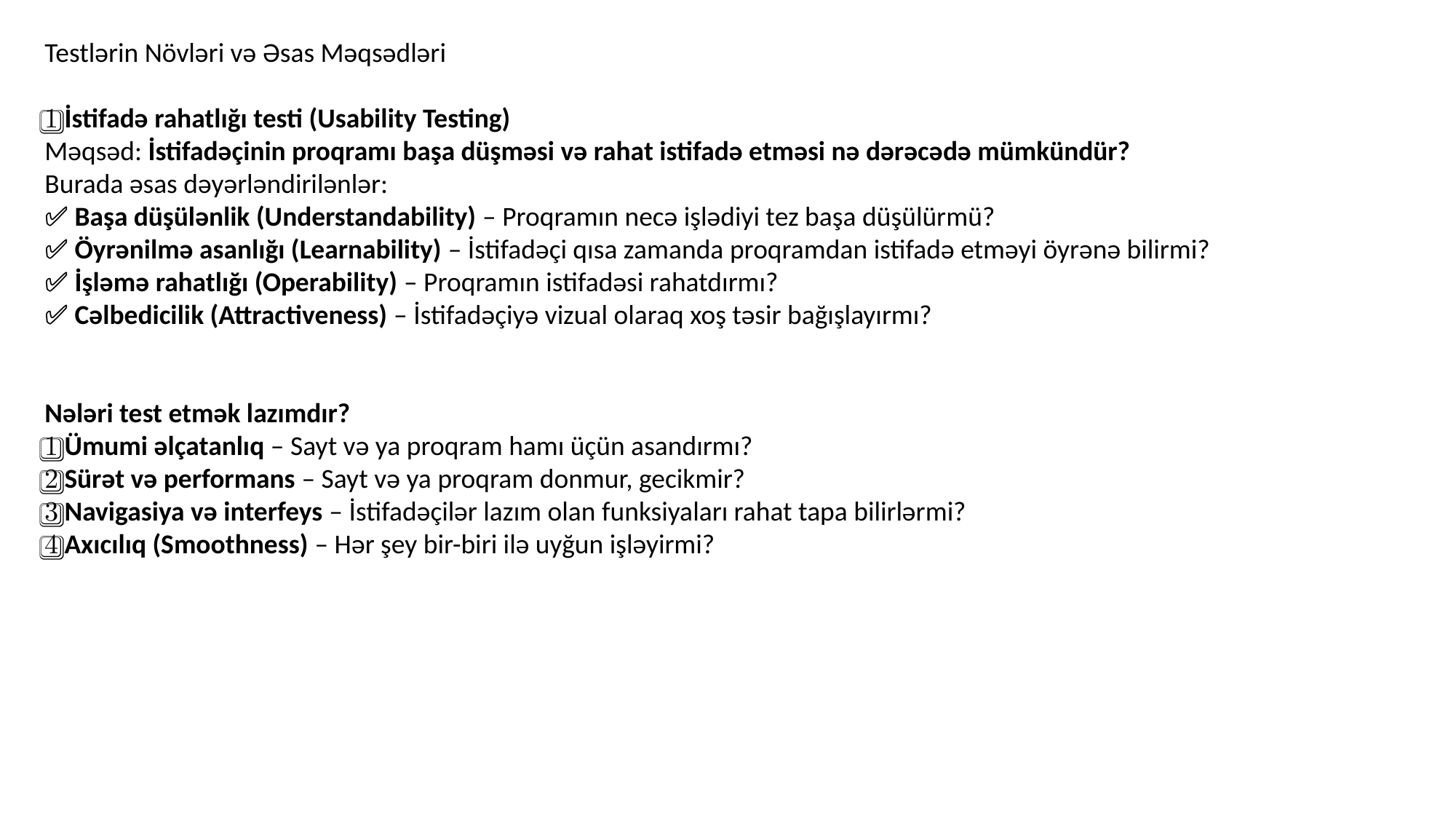

Testlərin Növləri və Əsas Məqsədləri

1️⃣ İstifadə rahatlığı testi (Usability Testing)
Məqsəd: İstifadəçinin proqramı başa düşməsi və rahat istifadə etməsi nə dərəcədə mümkündür?
Burada əsas dəyərləndirilənlər:
✅ Başa düşülənlik (Understandability) – Proqramın necə işlədiyi tez başa düşülürmü?
✅ Öyrənilmə asanlığı (Learnability) – İstifadəçi qısa zamanda proqramdan istifadə etməyi öyrənə bilirmi?
✅ İşləmə rahatlığı (Operability) – Proqramın istifadəsi rahatdırmı?
✅ Cəlbedicilik (Attractiveness) – İstifadəçiyə vizual olaraq xoş təsir bağışlayırmı?

Nələri test etmək lazımdır?
1️⃣ Ümumi əlçatanlıq – Sayt və ya proqram hamı üçün asandırmı?
2️⃣ Sürət və performans – Sayt və ya proqram donmur, gecikmir?
3️⃣ Navigasiya və interfeys – İstifadəçilər lazım olan funksiyaları rahat tapa bilirlərmi?
4️⃣ Axıcılıq (Smoothness) – Hər şey bir-biri ilə uyğun işləyirmi?